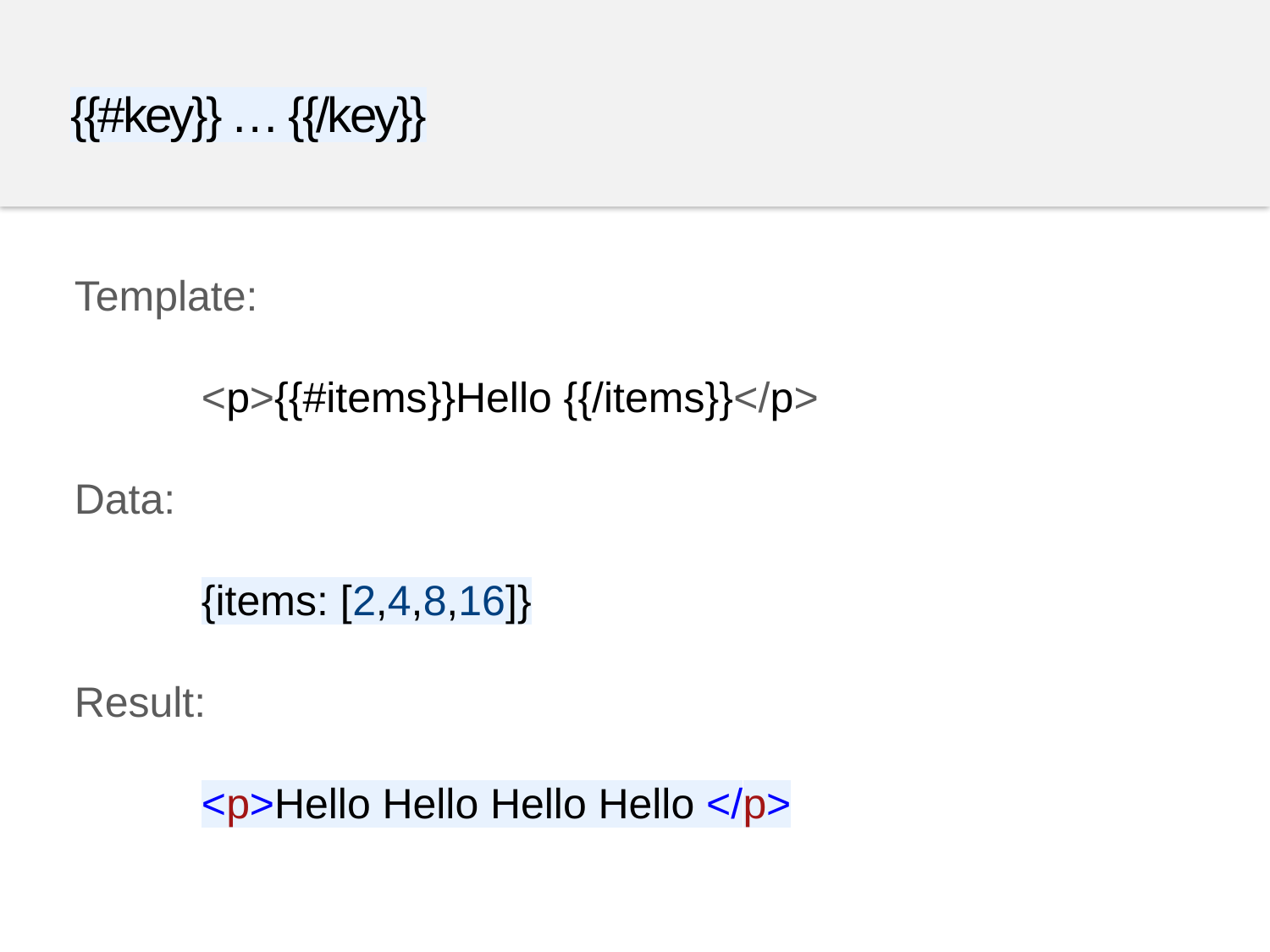

{{#key}} … {{/key}}
Template:

	<p>{{#items}}Hello {{/items}}</p>

Data:

	{items: [2,4,8,16]}

Result:

	<p>Hello Hello Hello Hello </p>